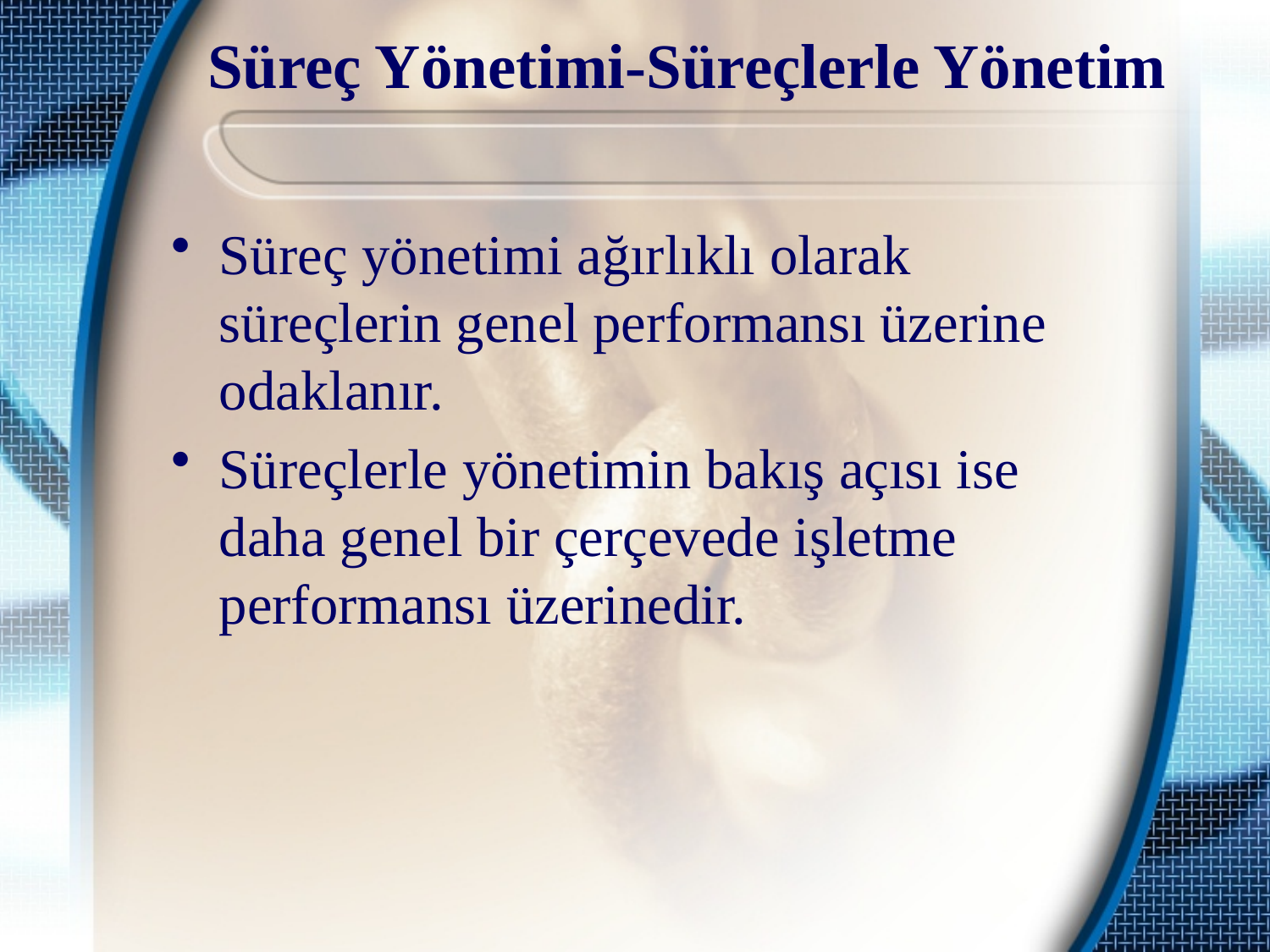

# Süreç Yönetimi-Süreçlerle Yönetim
Süreç yönetimi ağırlıklı olarak süreçlerin genel performansı üzerine odaklanır.
Süreçlerle yönetimin bakış açısı ise daha genel bir çerçevede işletme performansı üzerinedir.